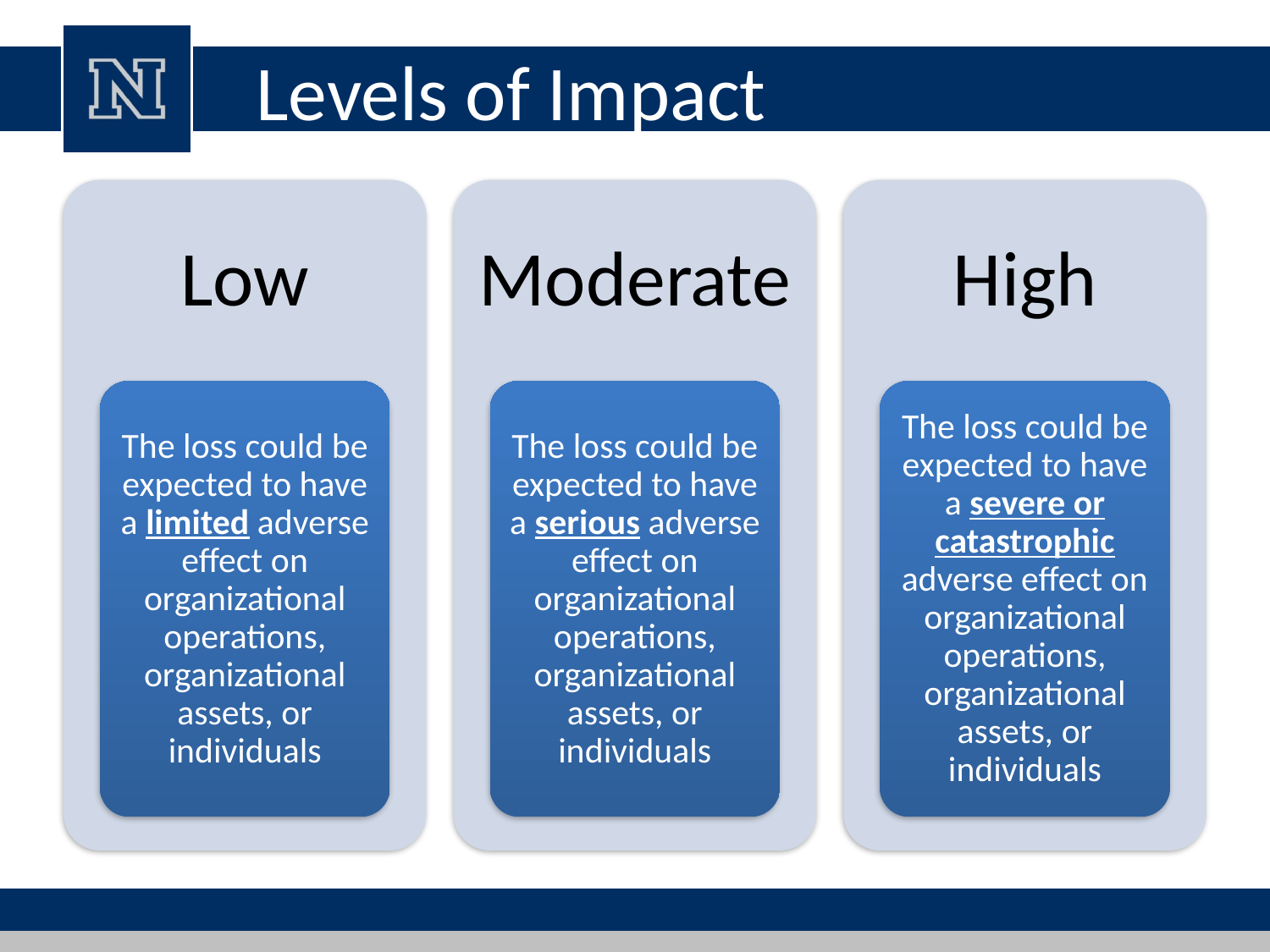

# Levels of Impact
Low
Moderate
High
The loss could be expected to have a limited adverse effect on organizational operations, organizational assets, or individuals
The loss could be expected to have a serious adverse effect on organizational operations, organizational assets, or individuals
The loss could be expected to have a severe or catastrophic adverse effect on organizational operations, organizational assets, or individuals